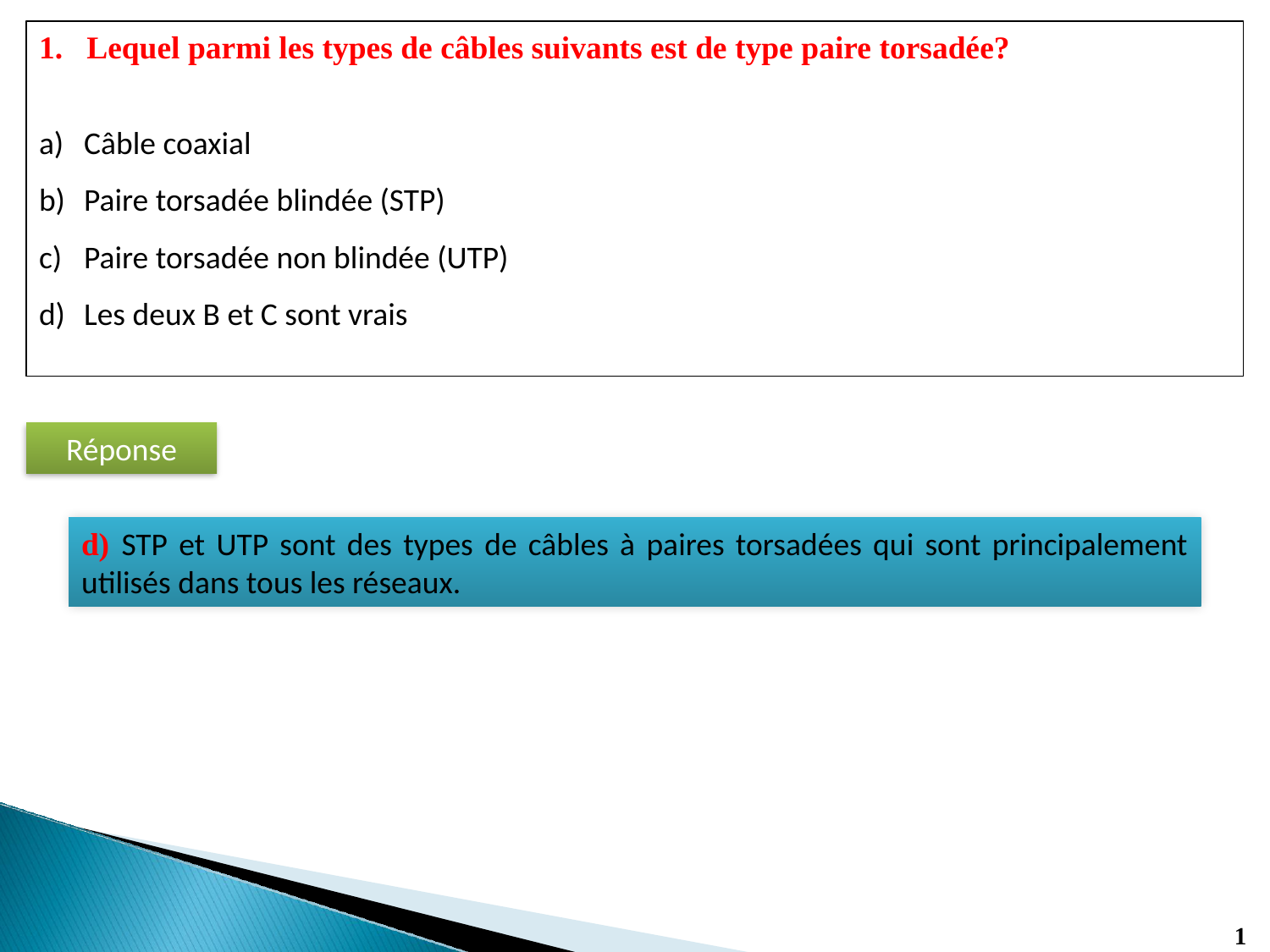

Lequel parmi les types de câbles suivants est de type paire torsadée?

Câble coaxial
Paire torsadée blindée (STP)
Paire torsadée non blindée (UTP)
Les deux B et C sont vrais

Réponse
d) STP et UTP sont des types de câbles à paires torsadées qui sont principalement utilisés dans tous les réseaux.
1